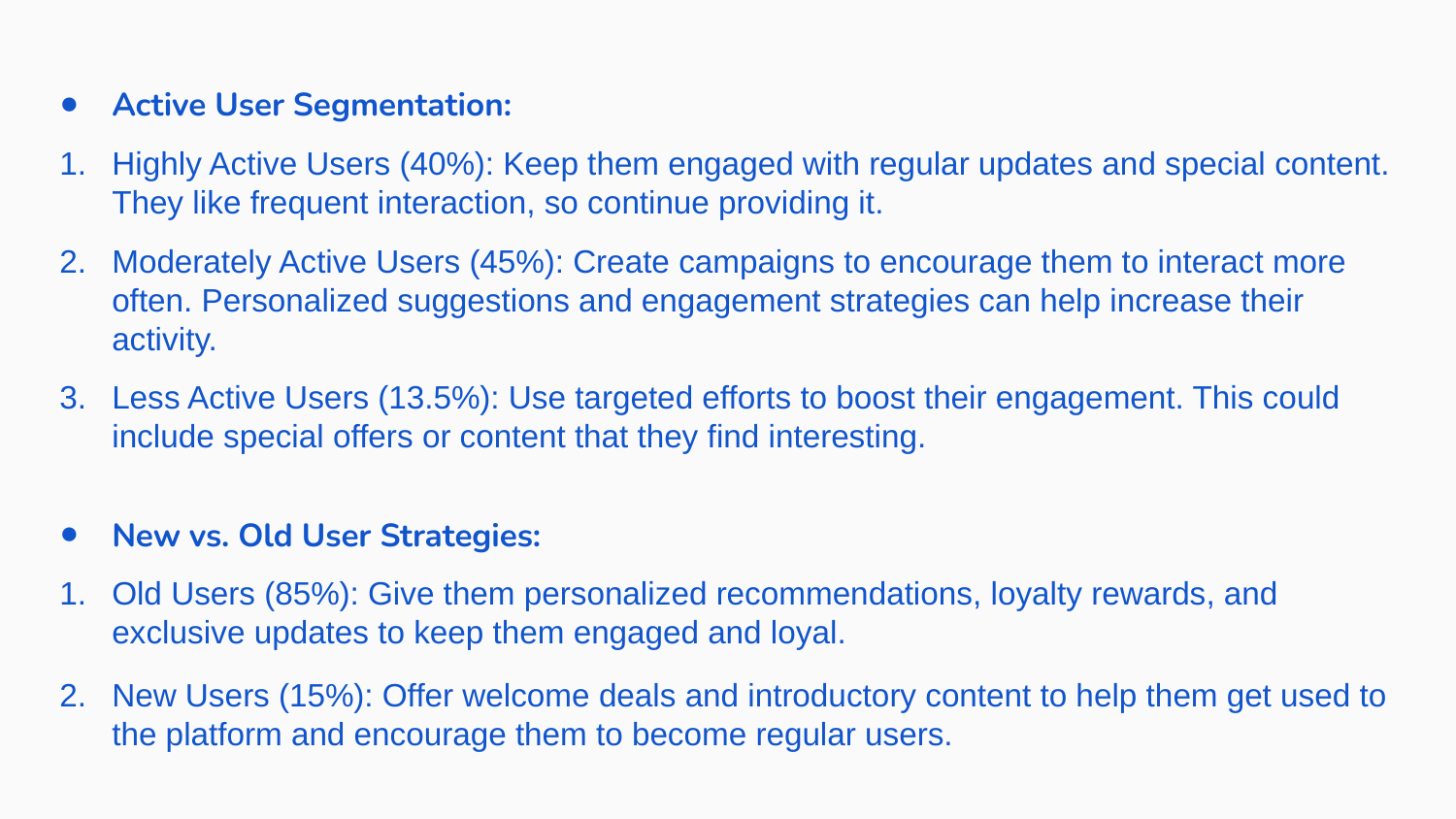

Active User Segmentation:
Highly Active Users (40%): Keep them engaged with regular updates and special content. They like frequent interaction, so continue providing it.
Moderately Active Users (45%): Create campaigns to encourage them to interact more often. Personalized suggestions and engagement strategies can help increase their activity.
Less Active Users (13.5%): Use targeted efforts to boost their engagement. This could include special offers or content that they find interesting.

New vs. Old User Strategies:
Old Users (85%): Give them personalized recommendations, loyalty rewards, and exclusive updates to keep them engaged and loyal.
New Users (15%): Offer welcome deals and introductory content to help them get used to the platform and encourage them to become regular users.